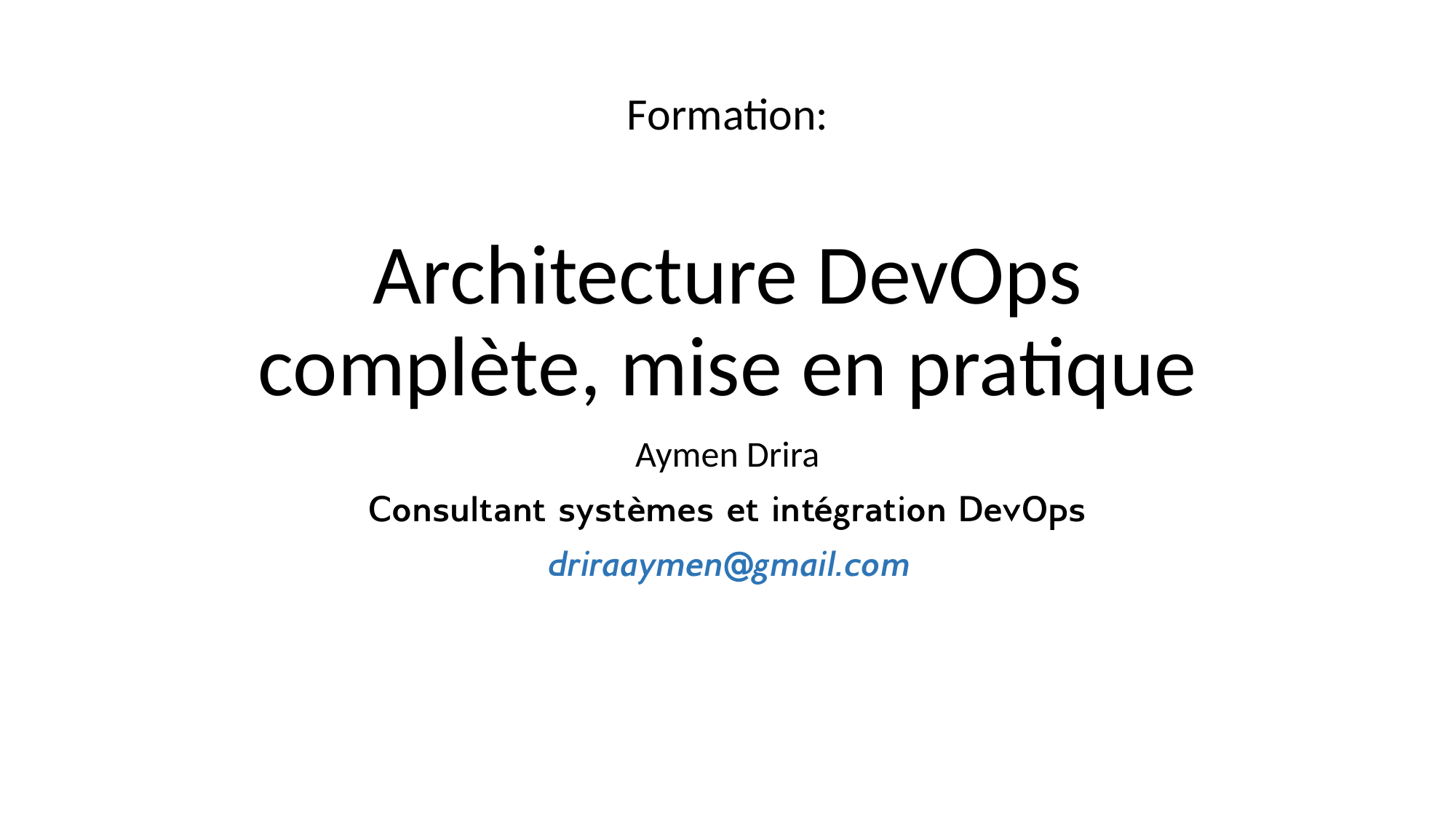

# Formation: Architecture DevOps complète, mise en pratique
Aymen Drira
Consultant systèmes et intégration DevOps
driraaymen@gmail.com